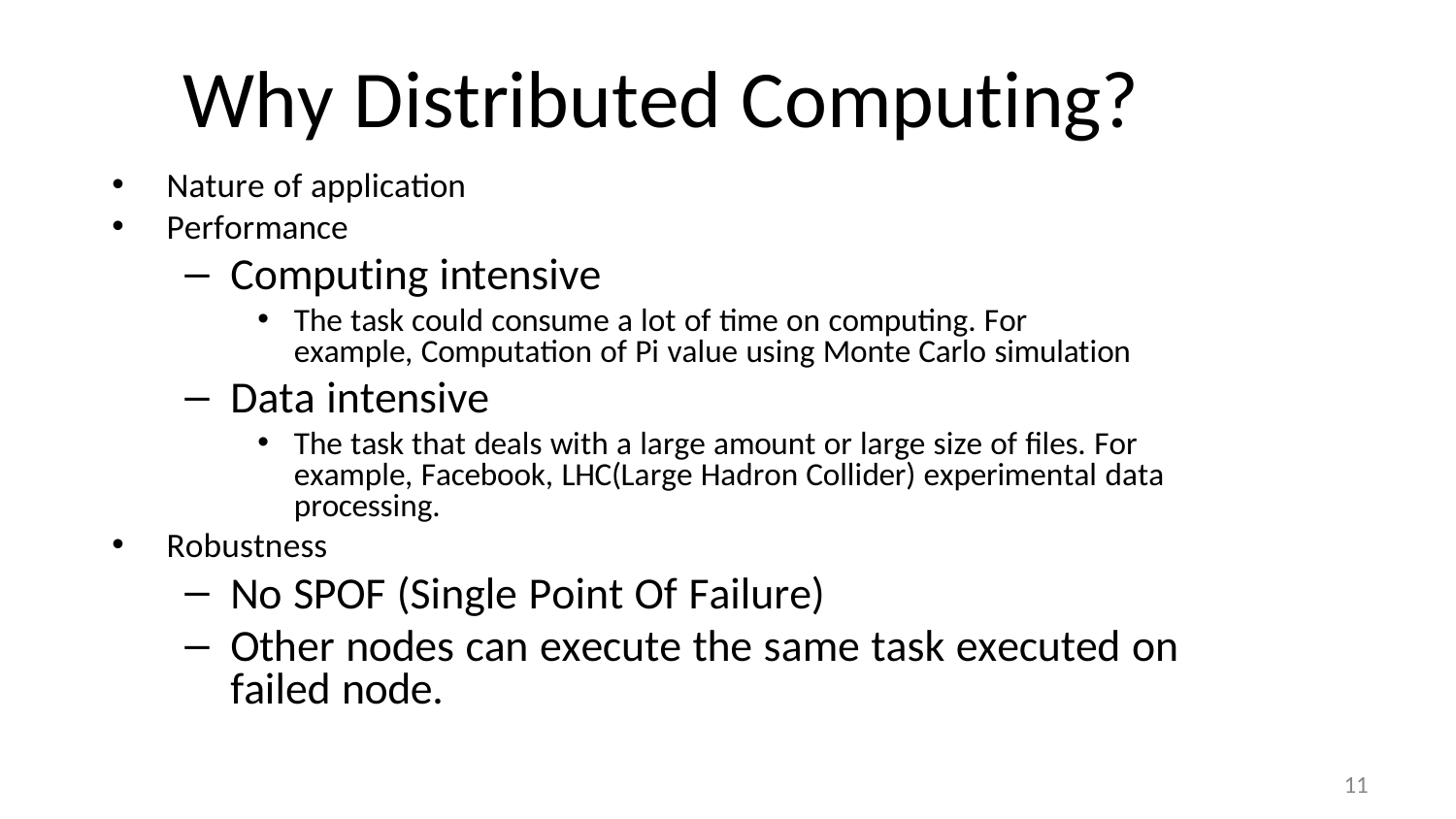

# Why Distributed Computing?
Nature of application
Performance
Computing intensive
The task could consume a lot of time on computing. For example, Computation of Pi value using Monte Carlo simulation
Data intensive
The task that deals with a large amount or large size of files. For example, Facebook, LHC(Large Hadron Collider) experimental data processing.
Robustness
No SPOF (Single Point Of Failure)
Other nodes can execute the same task executed on failed node.
11